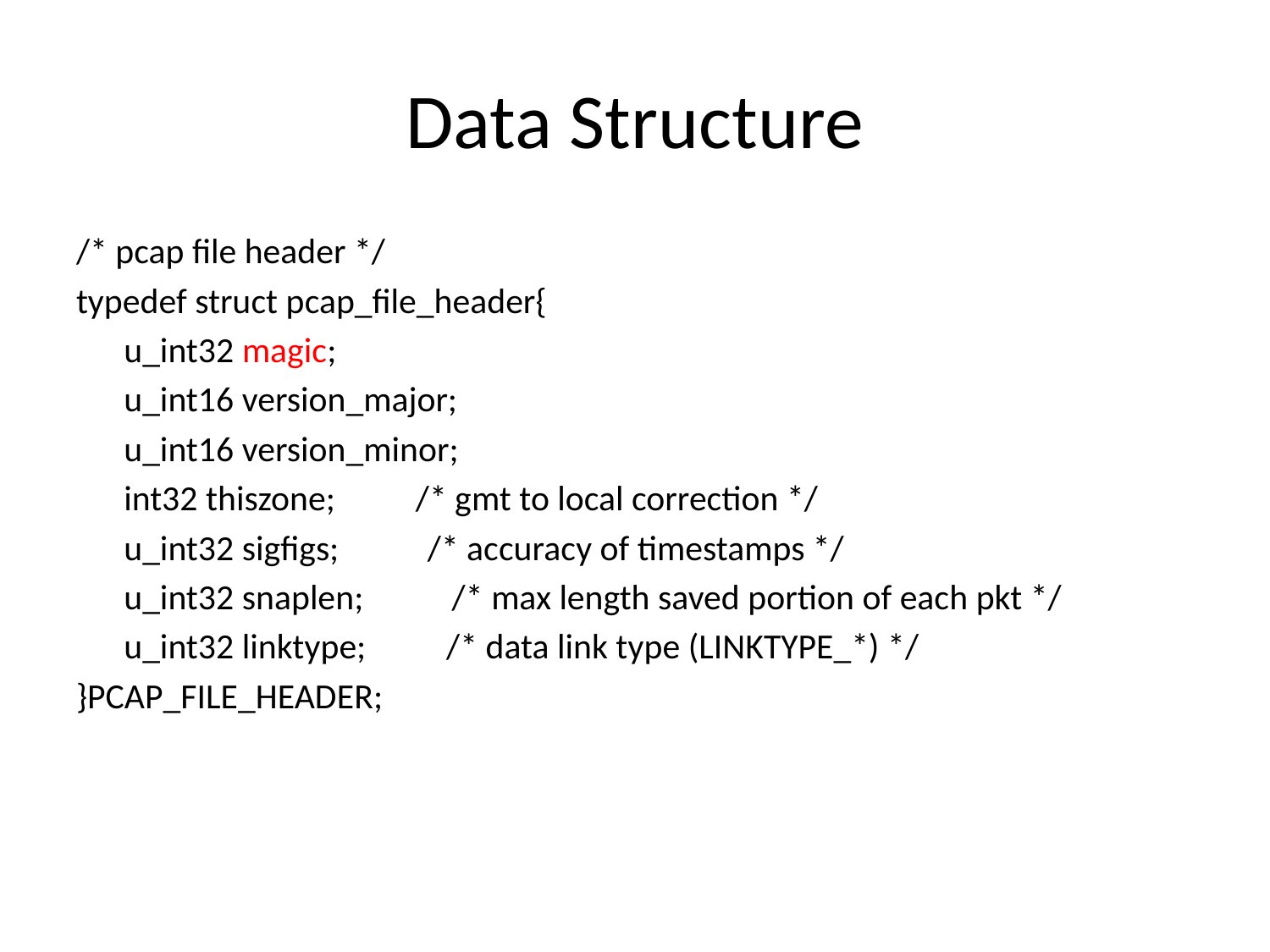

# Data Structure
/* pcap file header */
typedef struct pcap_file_header{
	u_int32 magic;
	u_int16 version_major;
	u_int16 version_minor;
	int32 thiszone;          /* gmt to local correction */
	u_int32 sigfigs;           /* accuracy of timestamps */
	u_int32 snaplen;           /* max length saved portion of each pkt */
	u_int32 linktype;          /* data link type (LINKTYPE_*) */
}PCAP_FILE_HEADER;